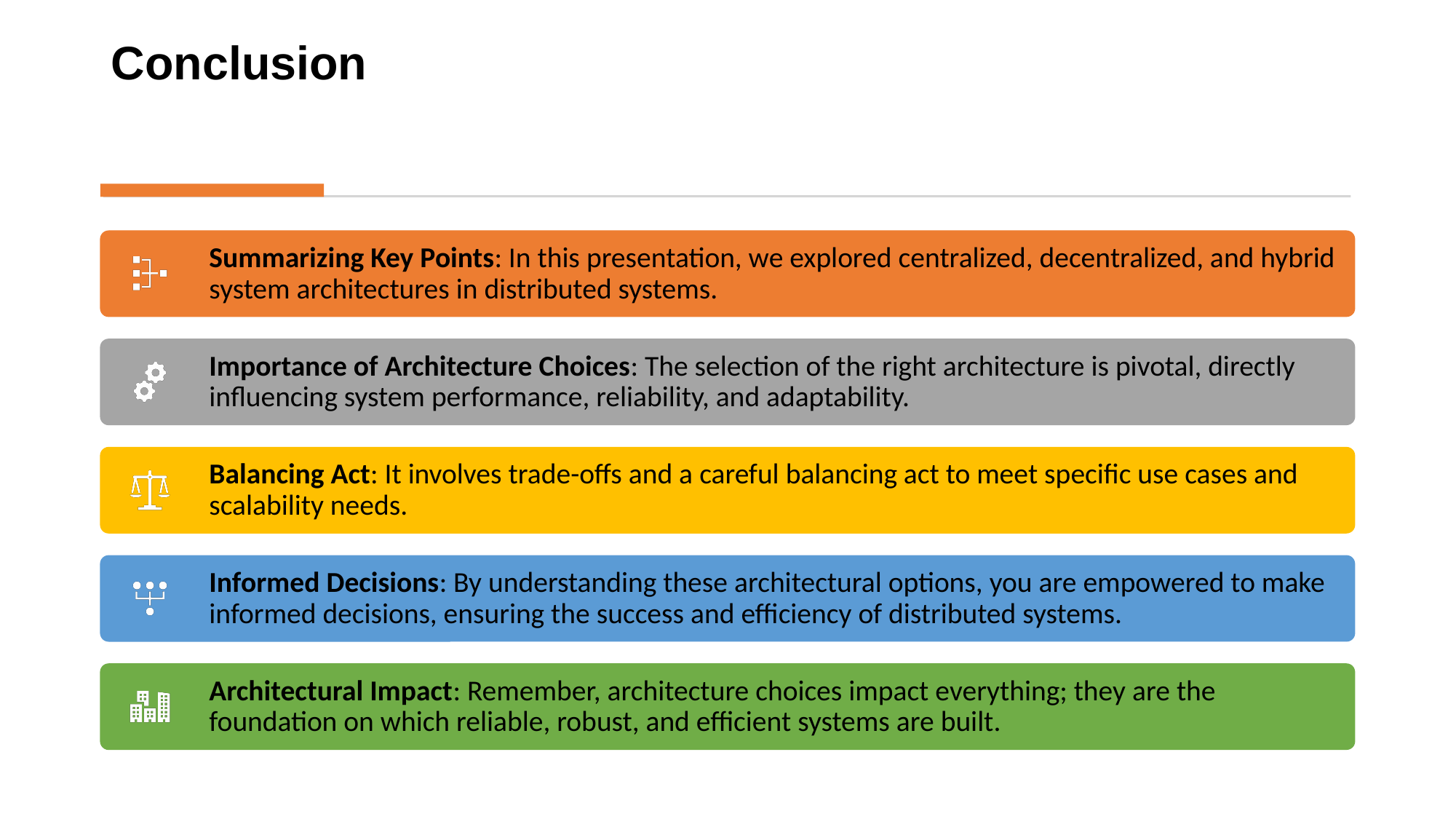

# Conclusion

Summarizing Key Points: In this presentation, we explored centralized, decentralized, and hybrid system architectures in distributed systems.
Importance of Architecture Choices: The selection of the right architecture is pivotal, directly influencing system performance, reliability, and adaptability.
Balancing Act: It involves trade-offs and a careful balancing act to meet specific use cases and scalability needs.
Informed Decisions: By understanding these architectural options, you are empowered to make informed decisions, ensuring the success and efficiency of distributed systems.
Architectural Impact: Remember, architecture choices impact everything; they are the foundation on which reliable, robust, and efficient systems are built.